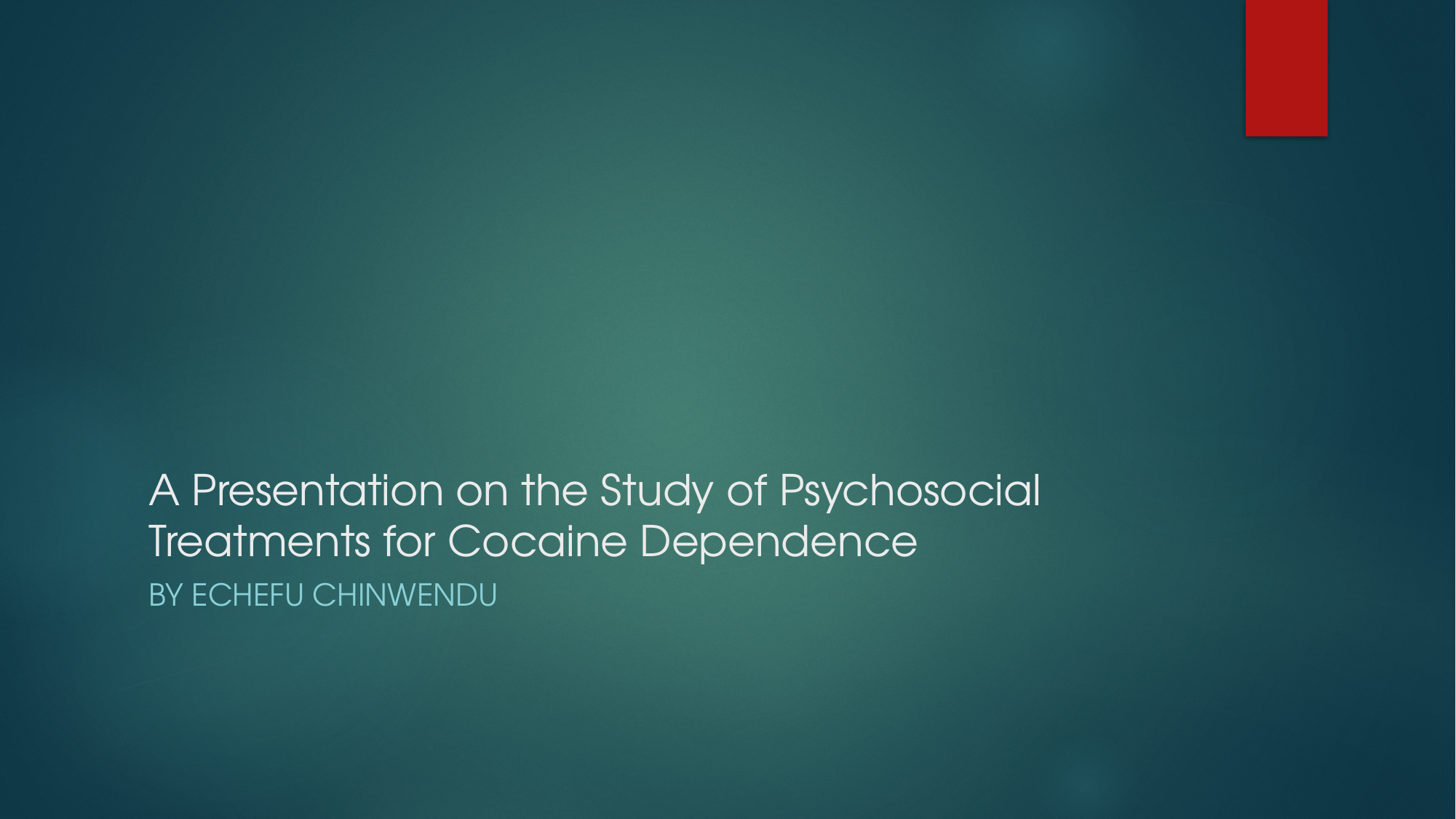

# A Presentation on the Study of Psychosocial Treatments for Cocaine Dependence
By ECHEFU chinwendu